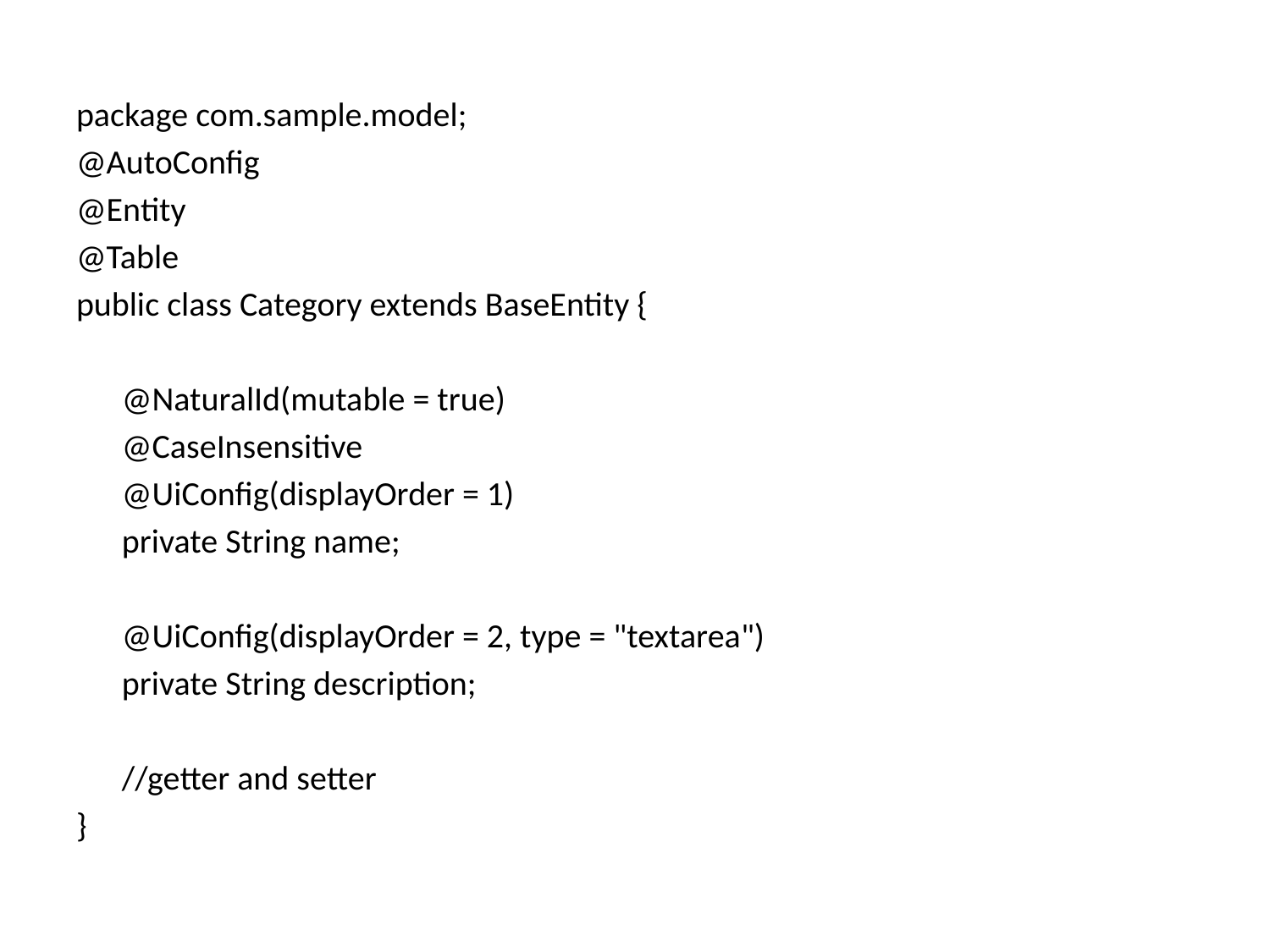

package com.sample.model;
@AutoConfig
@Entity
@Table
public class Category extends BaseEntity {

	@NaturalId(mutable = true)
	@CaseInsensitive
	@UiConfig(displayOrder = 1)
	private String name;

	@UiConfig(displayOrder = 2, type = "textarea")
	private String description;

	//getter and setter
}